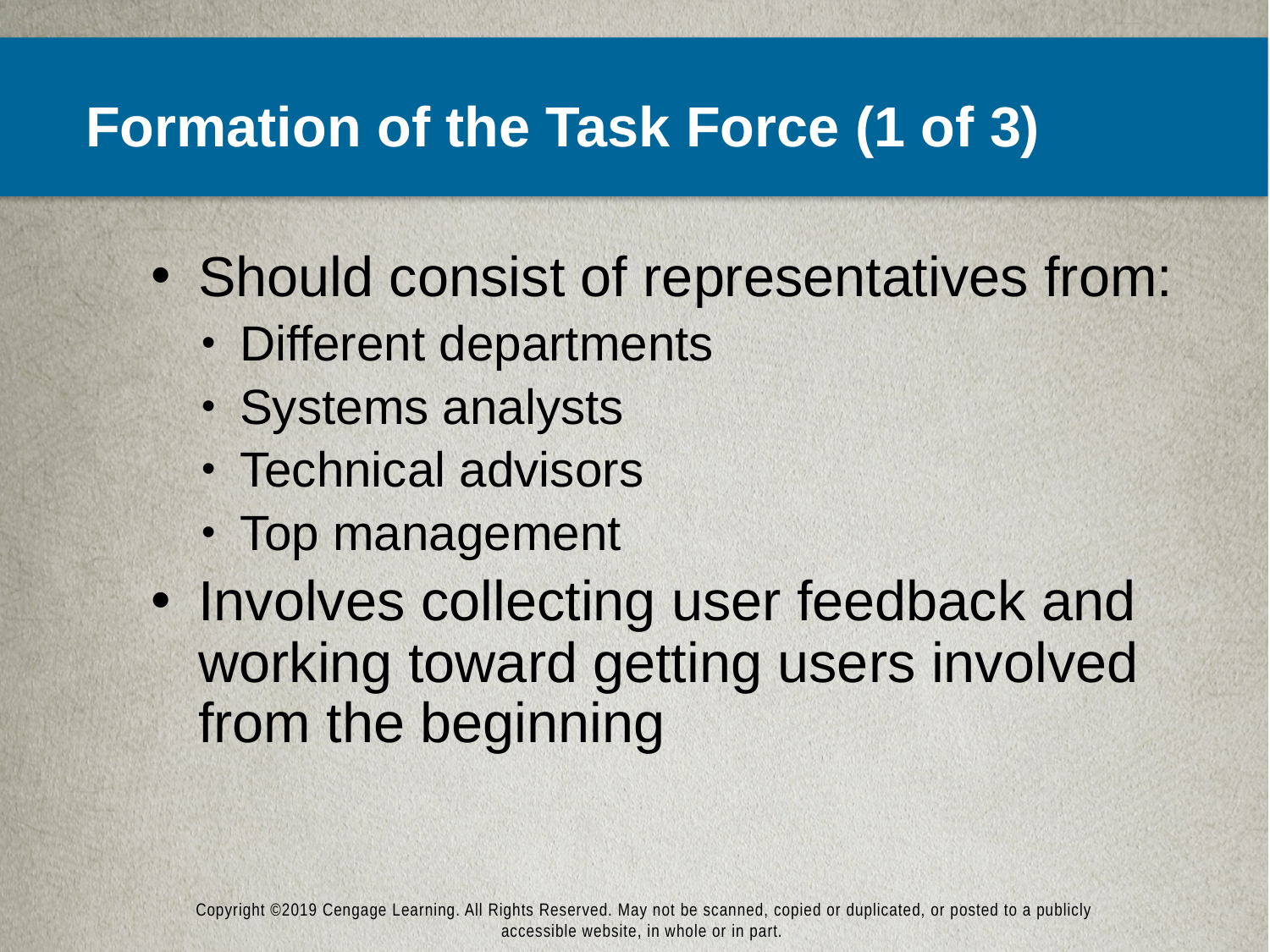

# Formation of the Task Force (1 of 3)
Should consist of representatives from:
Different departments
Systems analysts
Technical advisors
Top management
Involves collecting user feedback and working toward getting users involved from the beginning